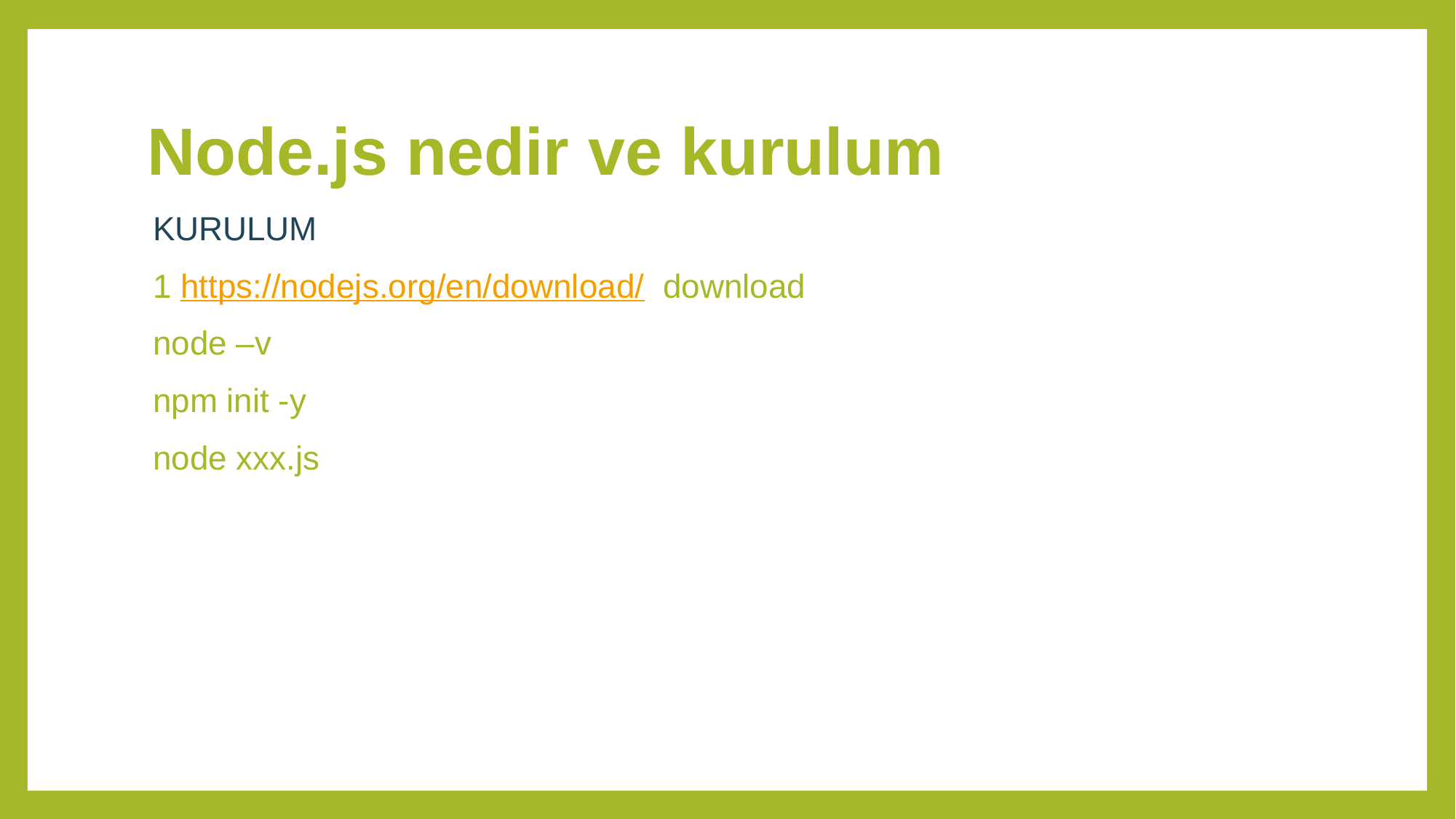

# Node.js nedir ve kurulum
KURULUM
1 https://nodejs.org/en/download/  download
node –v
npm init -y
node xxx.js